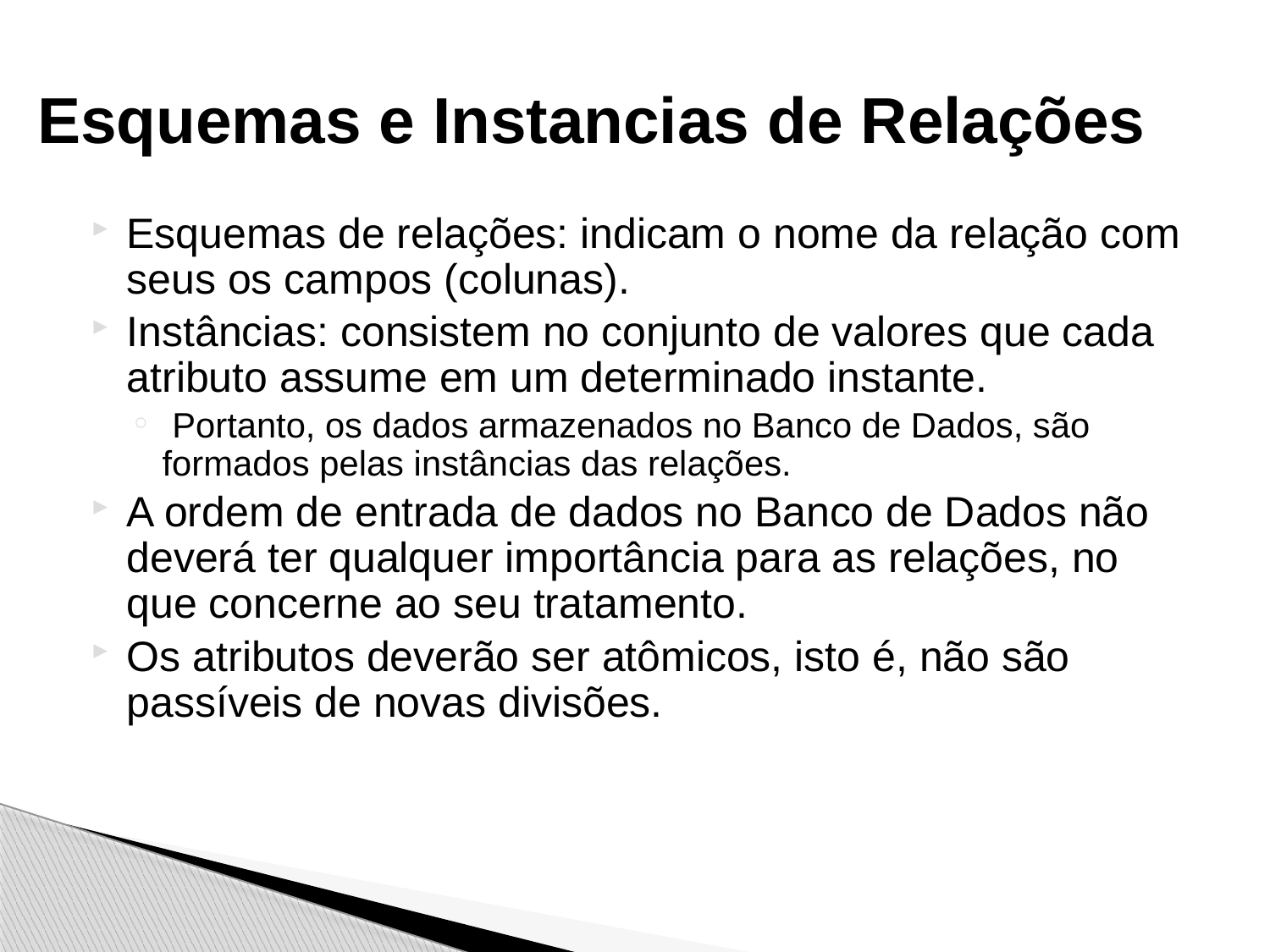

# Esquemas e Instancias de Relações
Esquemas de relações: indicam o nome da relação com seus os campos (colunas).
Instâncias: consistem no conjunto de valores que cada atributo assume em um determinado instante.
 Portanto, os dados armazenados no Banco de Dados, são formados pelas instâncias das relações.
A ordem de entrada de dados no Banco de Dados não deverá ter qualquer importância para as relações, no que concerne ao seu tratamento.
Os atributos deverão ser atômicos, isto é, não são passíveis de novas divisões.